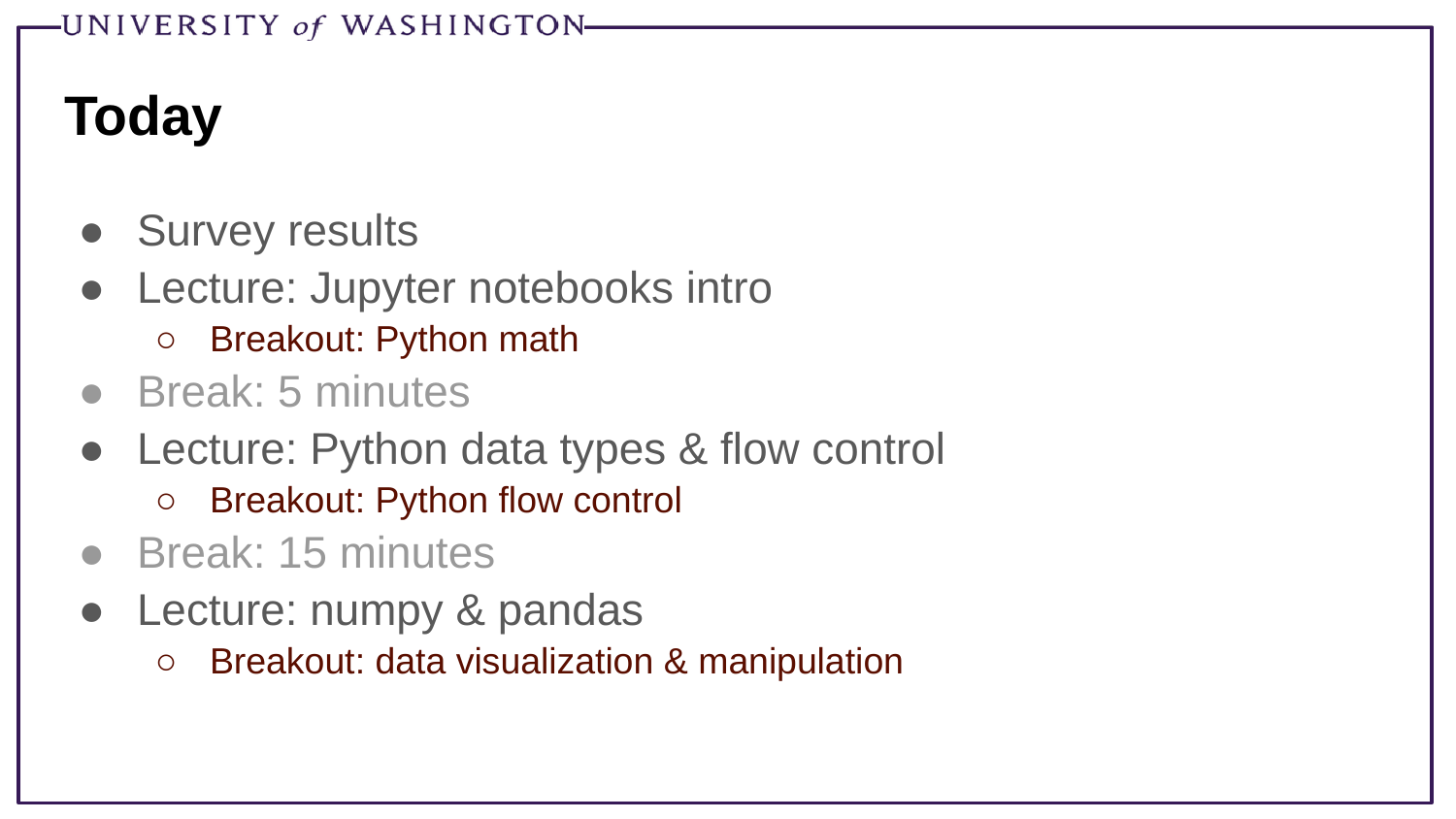

# Today
Survey results
Lecture: Jupyter notebooks intro
Breakout: Python math
Break: 5 minutes
Lecture: Python data types & flow control
Breakout: Python flow control
Break: 15 minutes
Lecture: numpy & pandas
Breakout: data visualization & manipulation